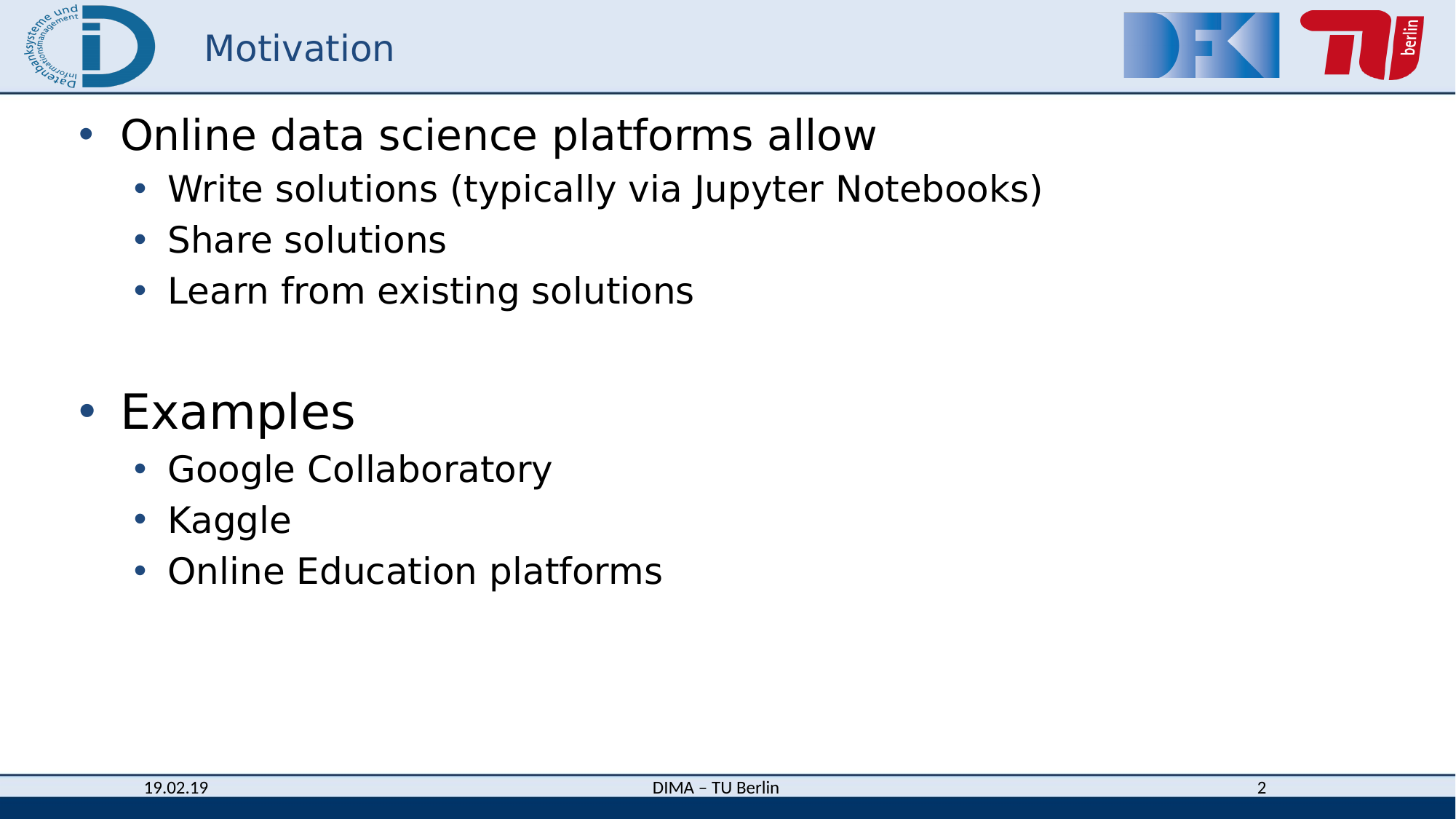

# Motivation
Online data science platforms allow
Write solutions (typically via Jupyter Notebooks)
Share solutions
Learn from existing solutions

Examples
Google Collaboratory
Kaggle
Online Education platforms